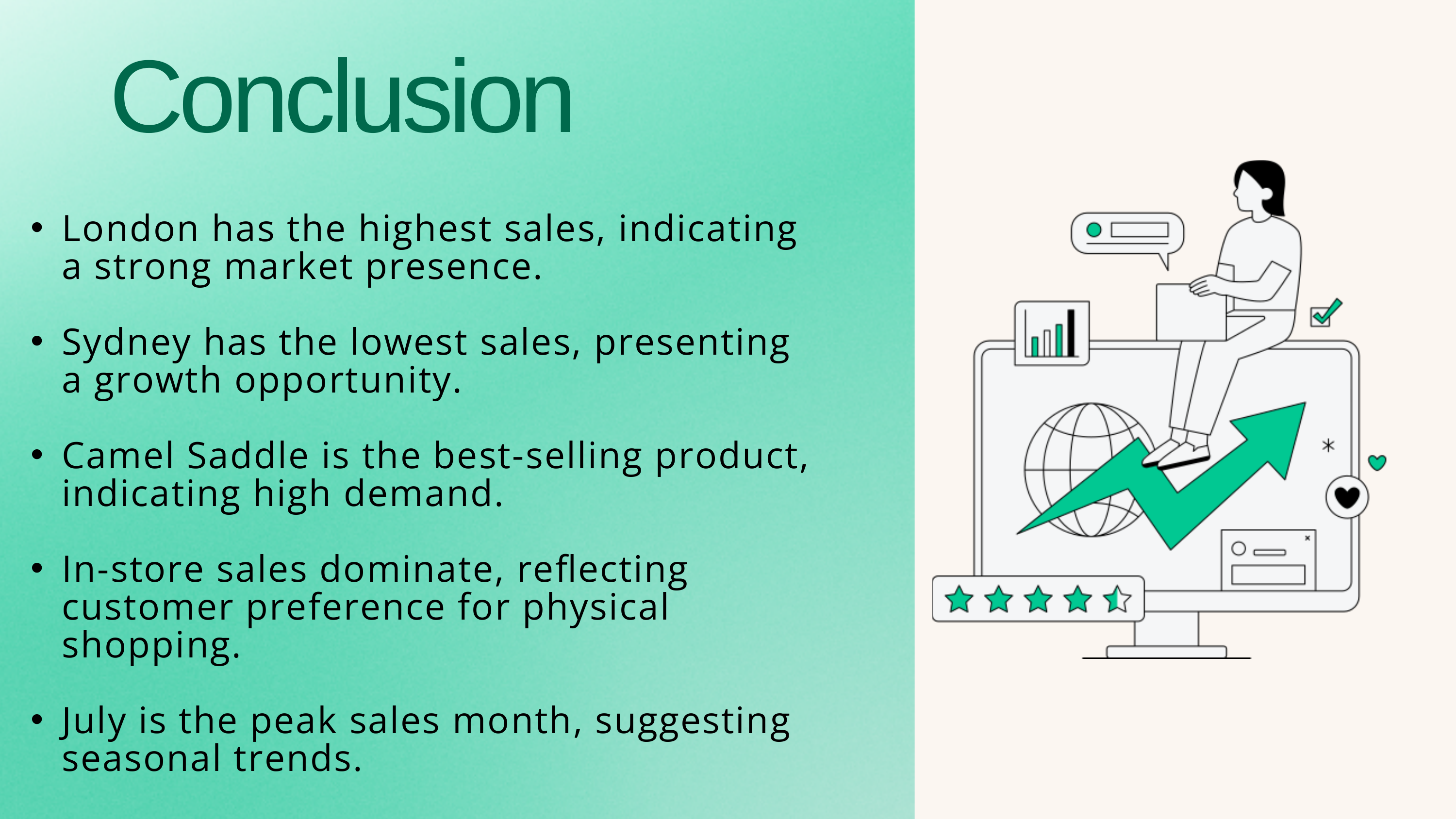

Conclusion

London has the highest sales, indicating a strong market presence.

Sydney has the lowest sales, presenting a growth opportunity.

Camel Saddle is the best-selling product, indicating high demand.

In-store sales dominate, reflecting customer preference for physical shopping.

July is the peak sales month, suggesting seasonal trends.